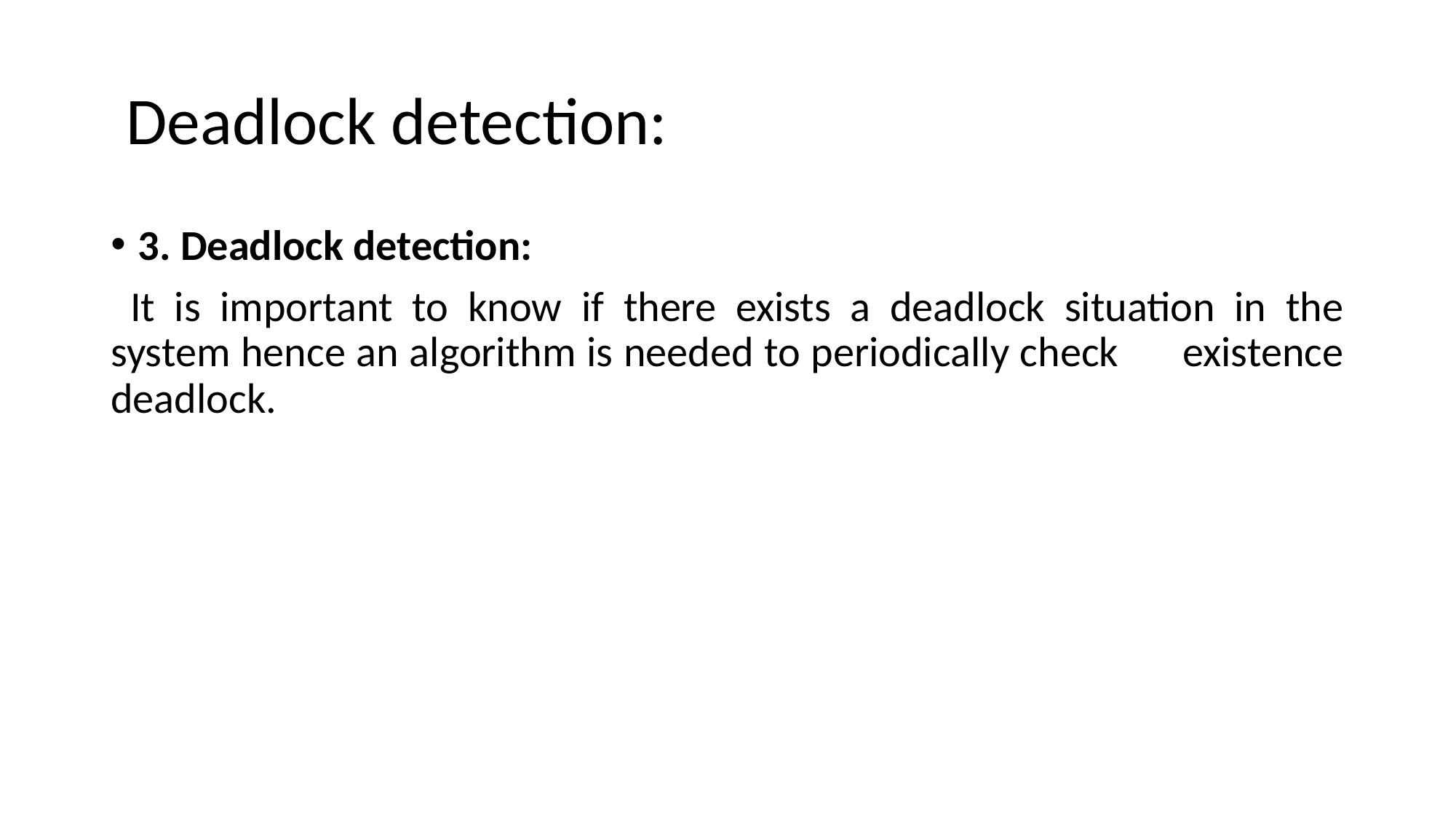

# Deadlock detection:
3. Deadlock detection:
 It is important to know if there exists a deadlock situation in the system hence an algorithm is needed to periodically check      existence deadlock.